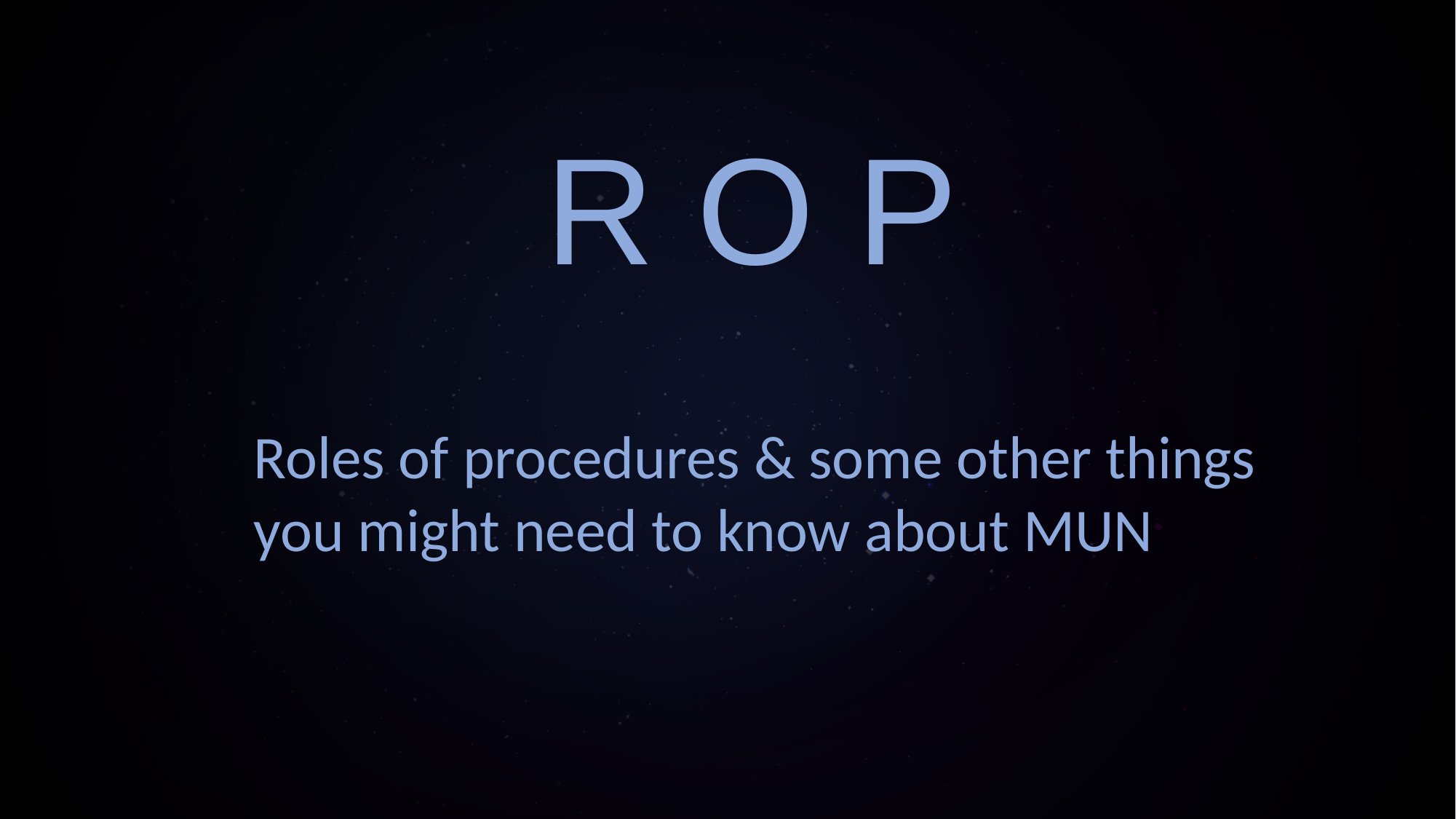

# R O P
Roles of procedures & some other things you might need to know about MUN